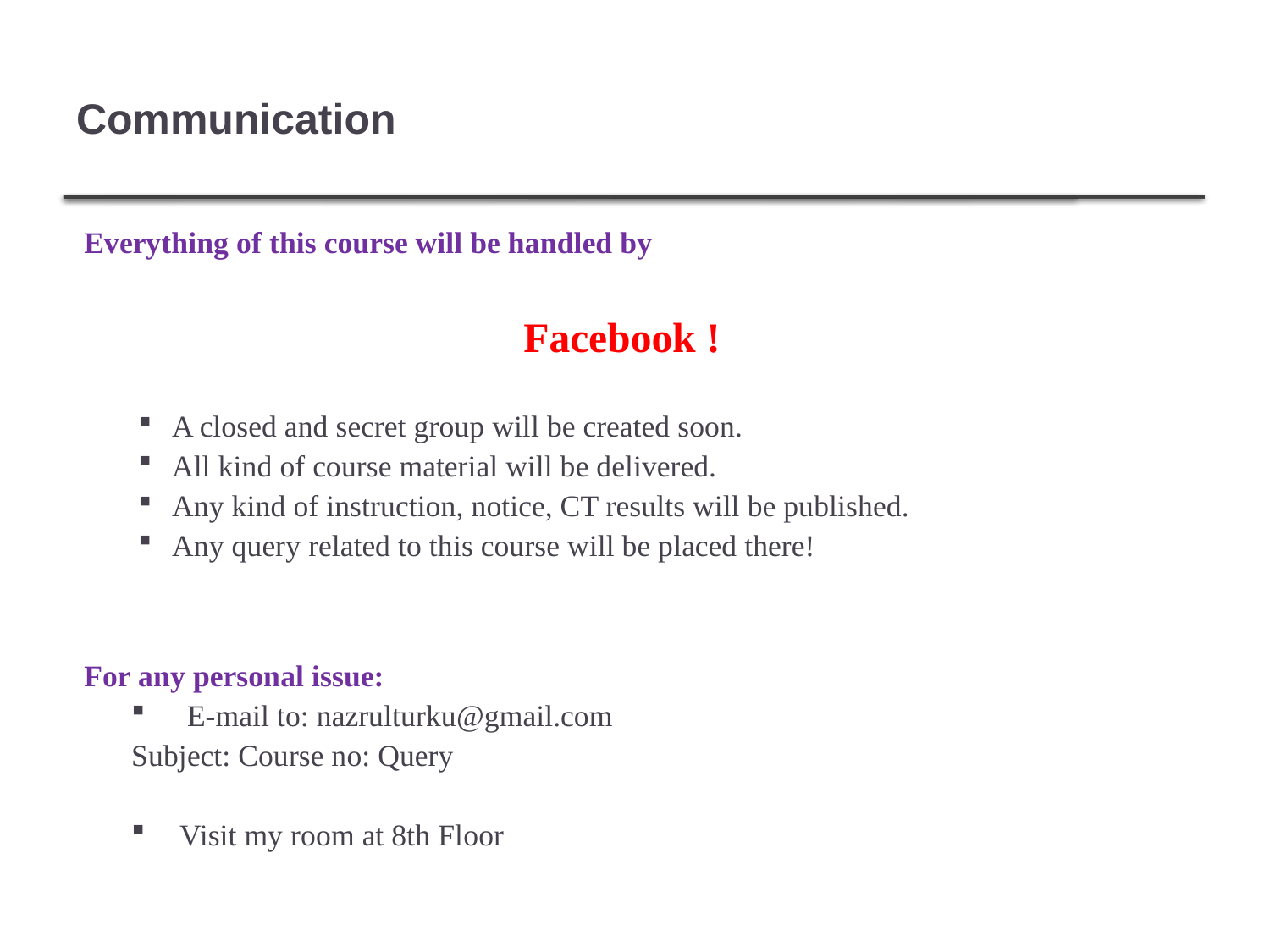

# Communication
Everything of this course will be handled by

Facebook !

A closed and secret group will be created soon.
All kind of course material will be delivered.
Any kind of instruction, notice, CT results will be published.
Any query related to this course will be placed there!

For any personal issue:
  E-mail to: nazrulturku@gmail.com
	Subject: Course no: Query

 Visit my room at 8th Floor